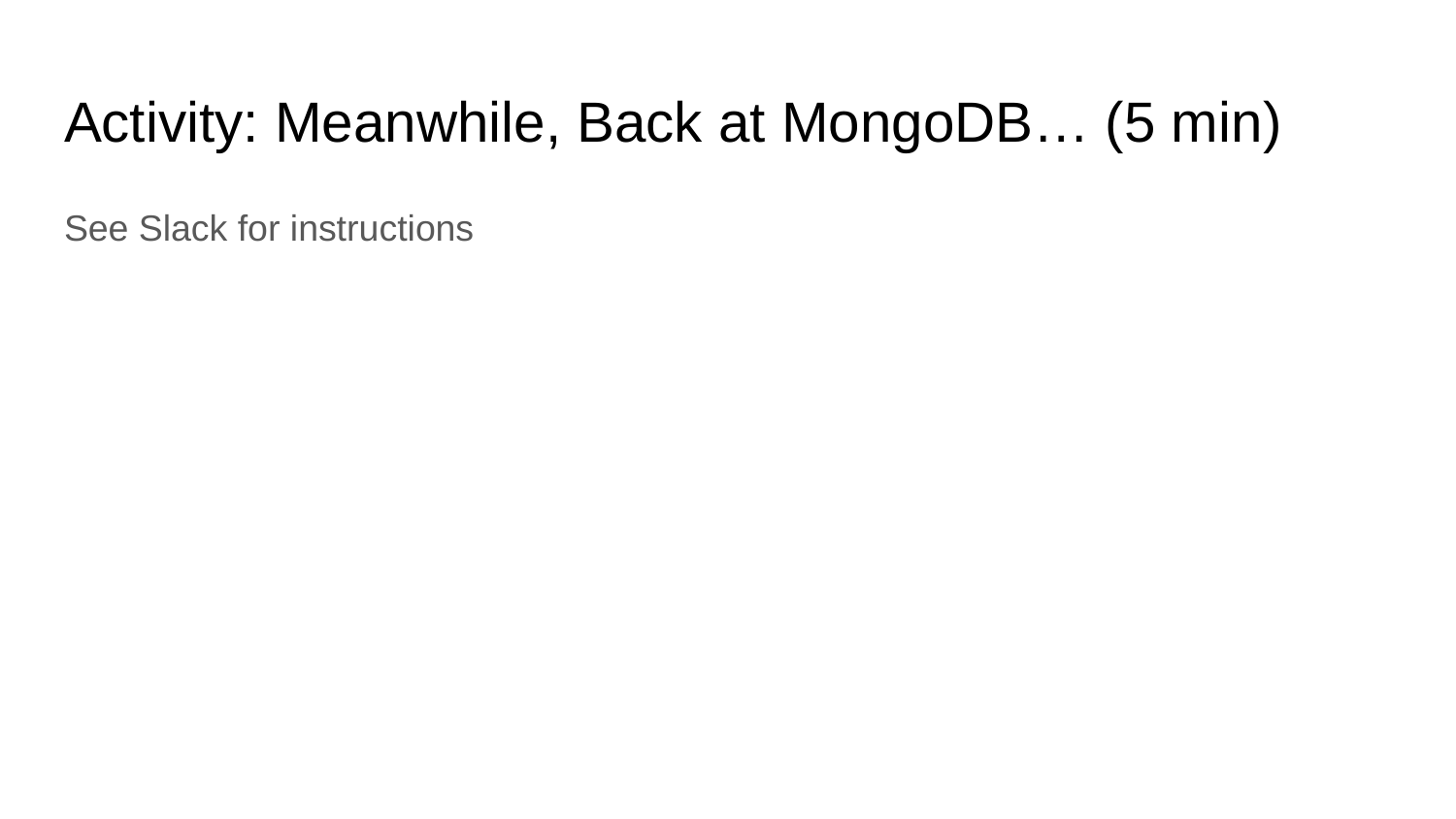

# Activity: Meanwhile, Back at MongoDB… (5 min)
See Slack for instructions